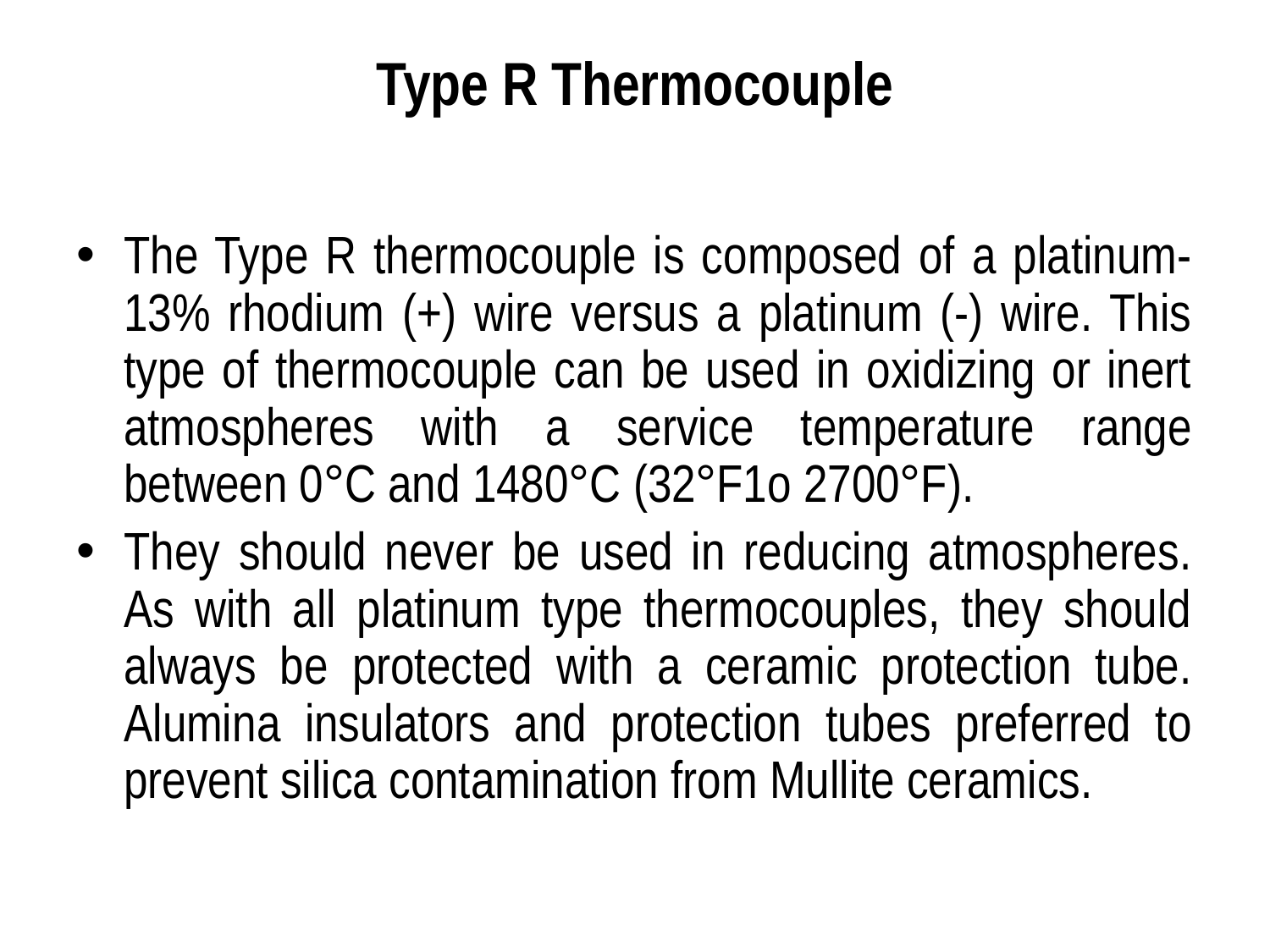

# Type R Thermocouple
The Type R thermocouple is composed of a platinum-13% rhodium (+) wire versus a platinum (-) wire. This type of thermocouple can be used in oxidizing or inert atmospheres with a service temperature range between 0°C and 1480°C (32°F1o 2700°F).
They should never be used in reducing atmospheres. As with all platinum type thermocouples, they should always be protected with a ceramic protection tube. Alumina insulators and protection tubes preferred to prevent silica contamination from Mullite ceramics.